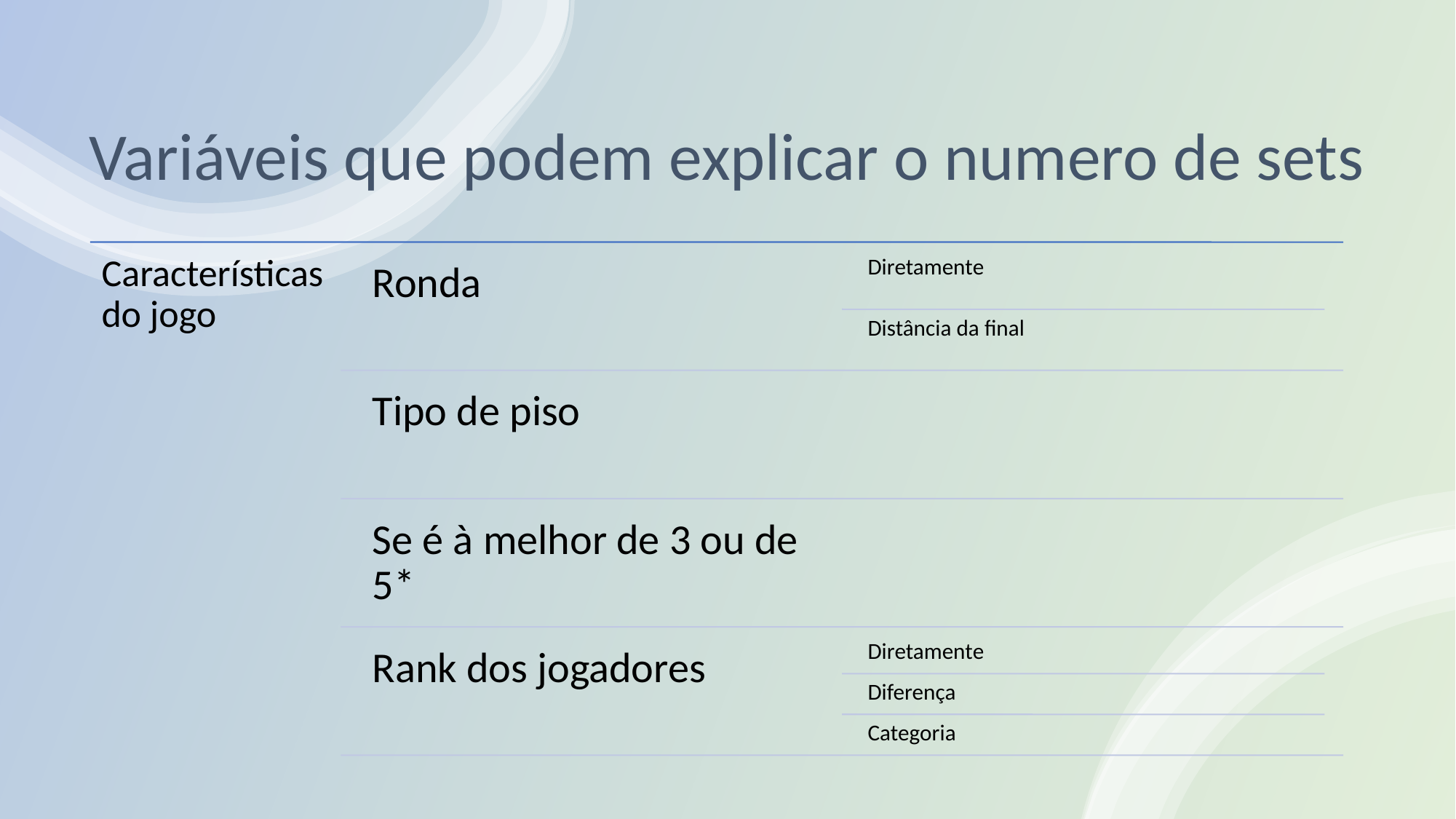

# Variáveis que podem explicar o numero de sets
Características do jogo
Ronda
Diretamente
Distância da final
Tipo de piso
Se é à melhor de 3 ou de 5*
Rank dos jogadores
Diretamente
Diferença
Categoria